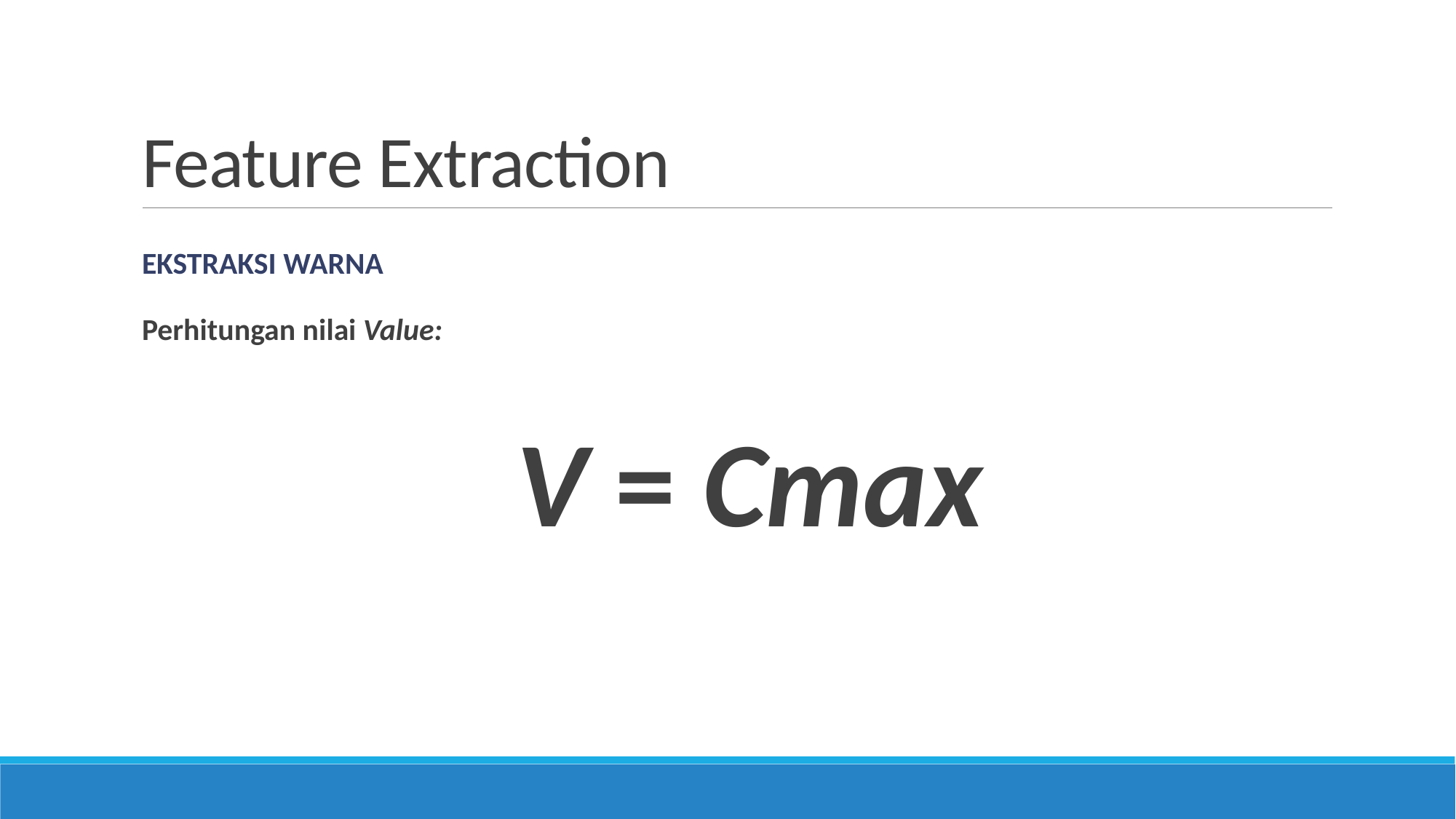

# Feature Extraction
Ekstraksi WArna
Perhitungan nilai Value:

V = Cmax